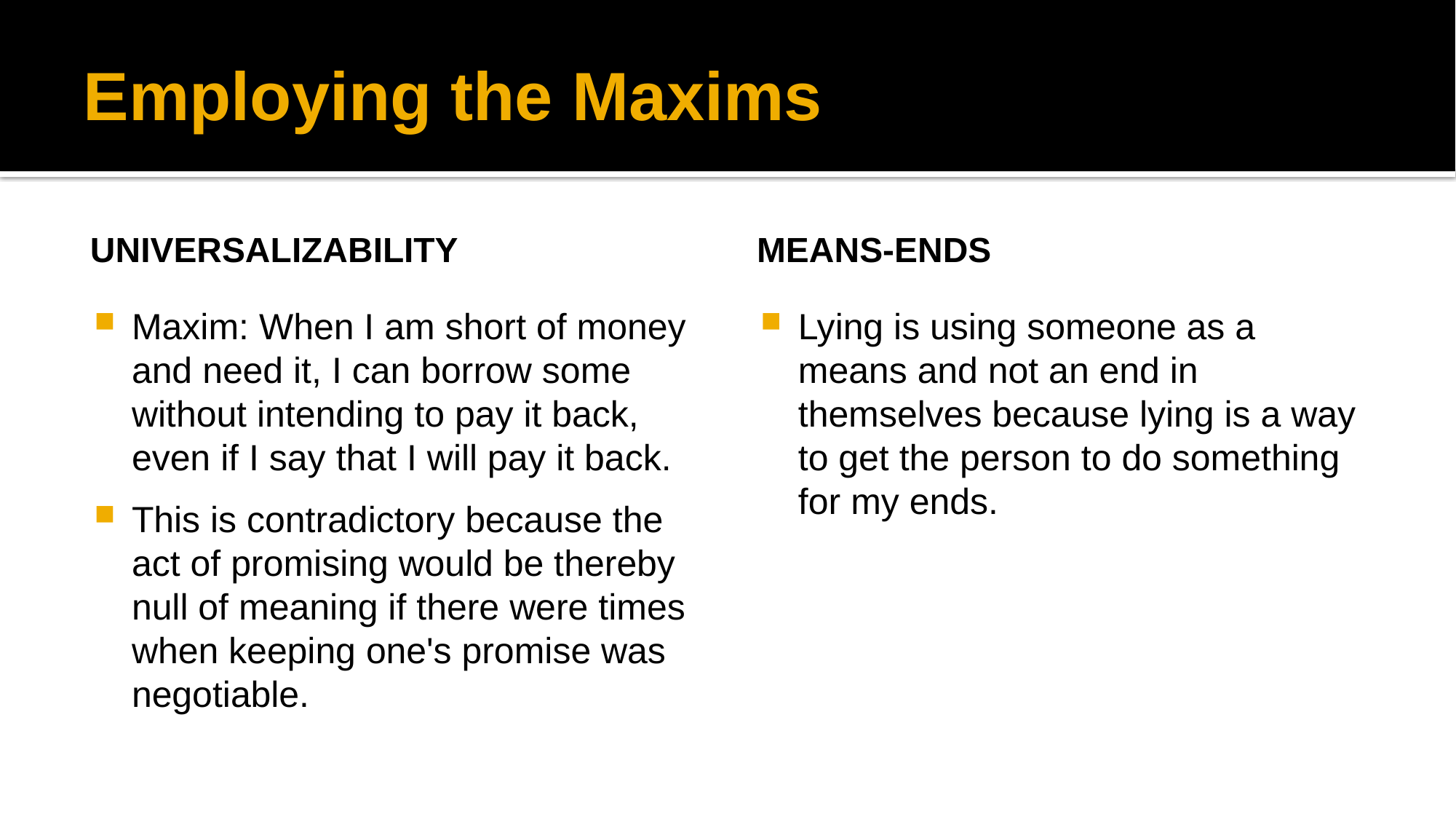

# Employing the Maxims
Universalizability
Means-Ends
Maxim: When I am short of money and need it, I can borrow some without intending to pay it back, even if I say that I will pay it back.
This is contradictory because the act of promising would be thereby null of meaning if there were times when keeping one's promise was negotiable.
Lying is using someone as a means and not an end in themselves because lying is a way to get the person to do something for my ends.